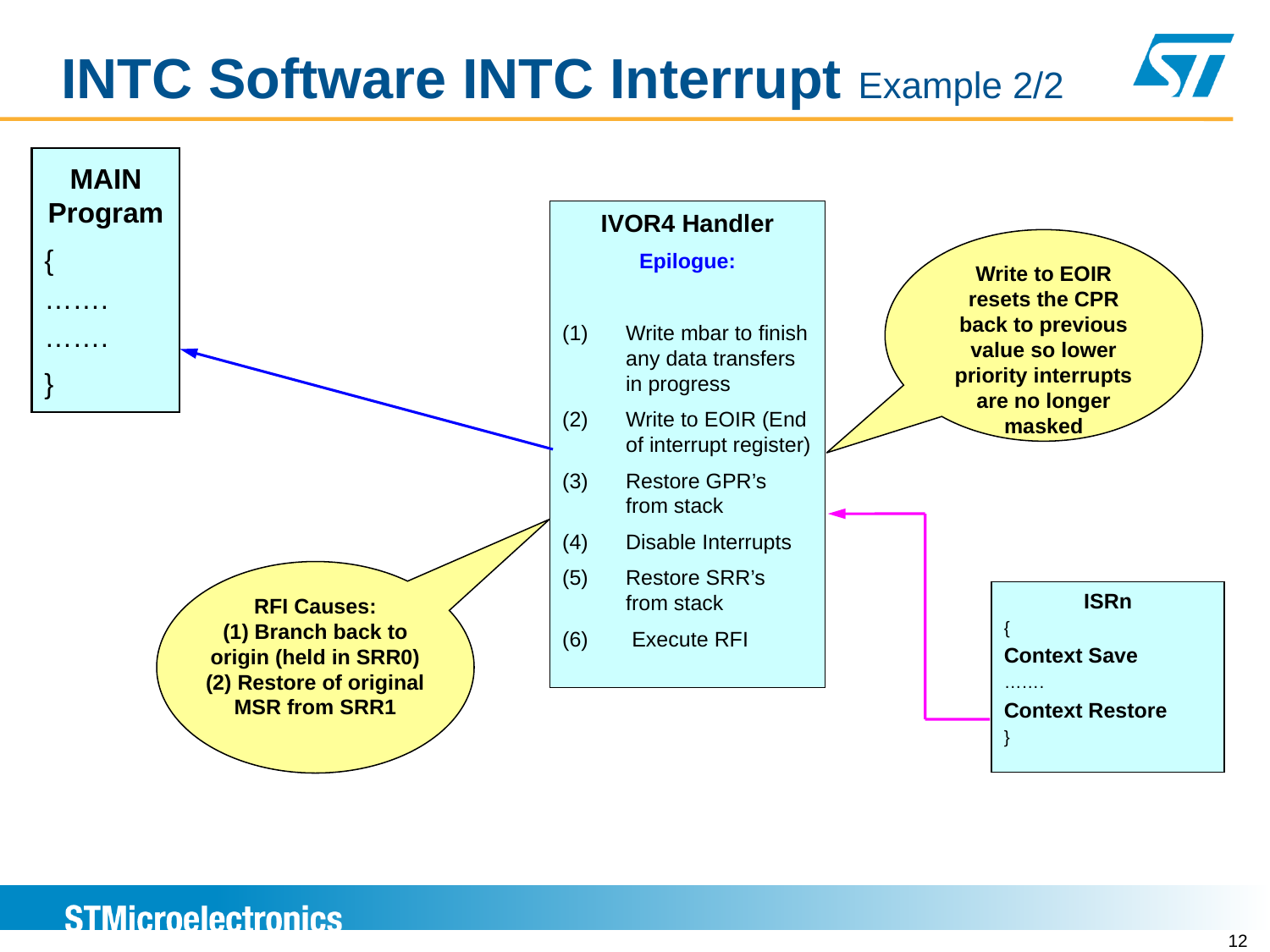

# INTC Software INTC Interrupt Example 2/2
MAIN Program
{
…….
…….
}
IVOR4 Handler
Epilogue:

Write mbar to finish any data transfers in progress
Write to EOIR (End of interrupt register)
Restore GPR’s from stack
Disable Interrupts
Restore SRR’s from stack
 Execute RFI
Write to EOIR resets the CPR back to previous value so lower priority interrupts are no longer masked

RFI Causes:
(1) Branch back to origin (held in SRR0)
(2) Restore of original MSR from SRR1
ISRn
{
Context Save
…….
Context Restore
}

12